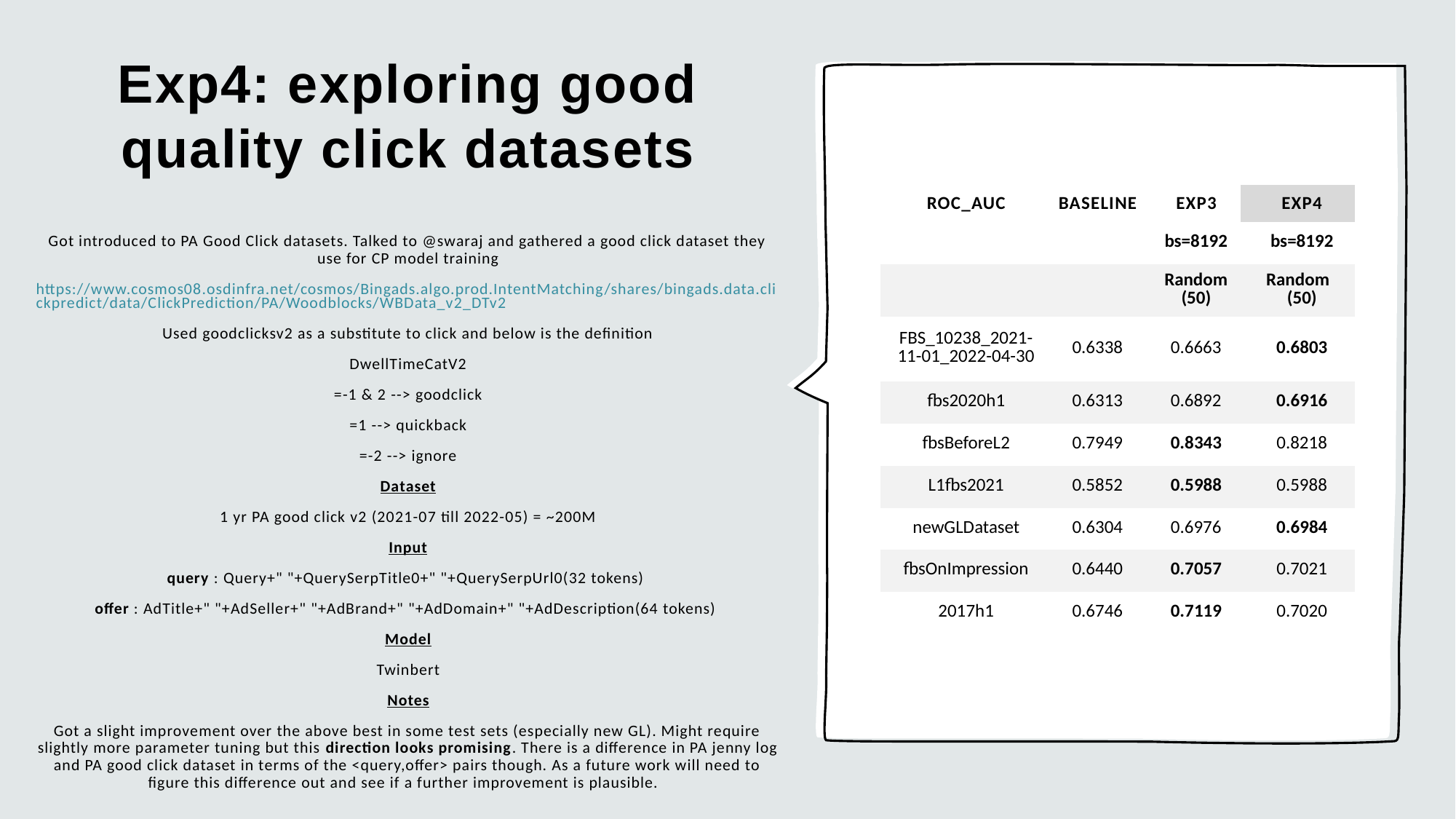

# Exp4: exploring good quality click datasets

| ROC\_AUC | Baseline | Exp3 | Exp4 |
| --- | --- | --- | --- |
|  |  | bs=8192 | bs=8192 |
|  |  | Random (50) | Random (50) |
| FBS\_10238\_2021-11-01\_2022-04-30 | 0.6338 | 0.6663 | 0.6803 |
| fbs2020h1 | 0.6313 | 0.6892 | 0.6916 |
| fbsBeforeL2 | 0.7949 | 0.8343 | 0.8218 |
| L1fbs2021 | 0.5852 | 0.5988 | 0.5988 |
| newGLDataset | 0.6304 | 0.6976 | 0.6984 |
| fbsOnImpression | 0.6440 | 0.7057 | 0.7021 |
| 2017h1 | 0.6746 | 0.7119 | 0.7020 |
Got introduced to PA Good Click datasets. Talked to @swaraj and gathered a good click dataset they use for CP model training
https://www.cosmos08.osdinfra.net/cosmos/Bingads.algo.prod.IntentMatching/shares/bingads.data.clickpredict/data/ClickPrediction/PA/Woodblocks/WBData_v2_DTv2
Used goodclicksv2 as a substitute to click and below is the definition
DwellTimeCatV2
=-1 & 2 --> goodclick
=1 --> quickback
=-2 --> ignore
Dataset
1 yr PA good click v2 (2021-07 till 2022-05) = ~200M
Input
query : Query+" "+QuerySerpTitle0+" "+QuerySerpUrl0(32 tokens)
offer : AdTitle+" "+AdSeller+" "+AdBrand+" "+AdDomain+" "+AdDescription(64 tokens)
Model
Twinbert
Notes
Got a slight improvement over the above best in some test sets (especially new GL). Might require slightly more parameter tuning but this direction looks promising. There is a difference in PA jenny log and PA good click dataset in terms of the <query,offer> pairs though. As a future work will need to figure this difference out and see if a further improvement is plausible.